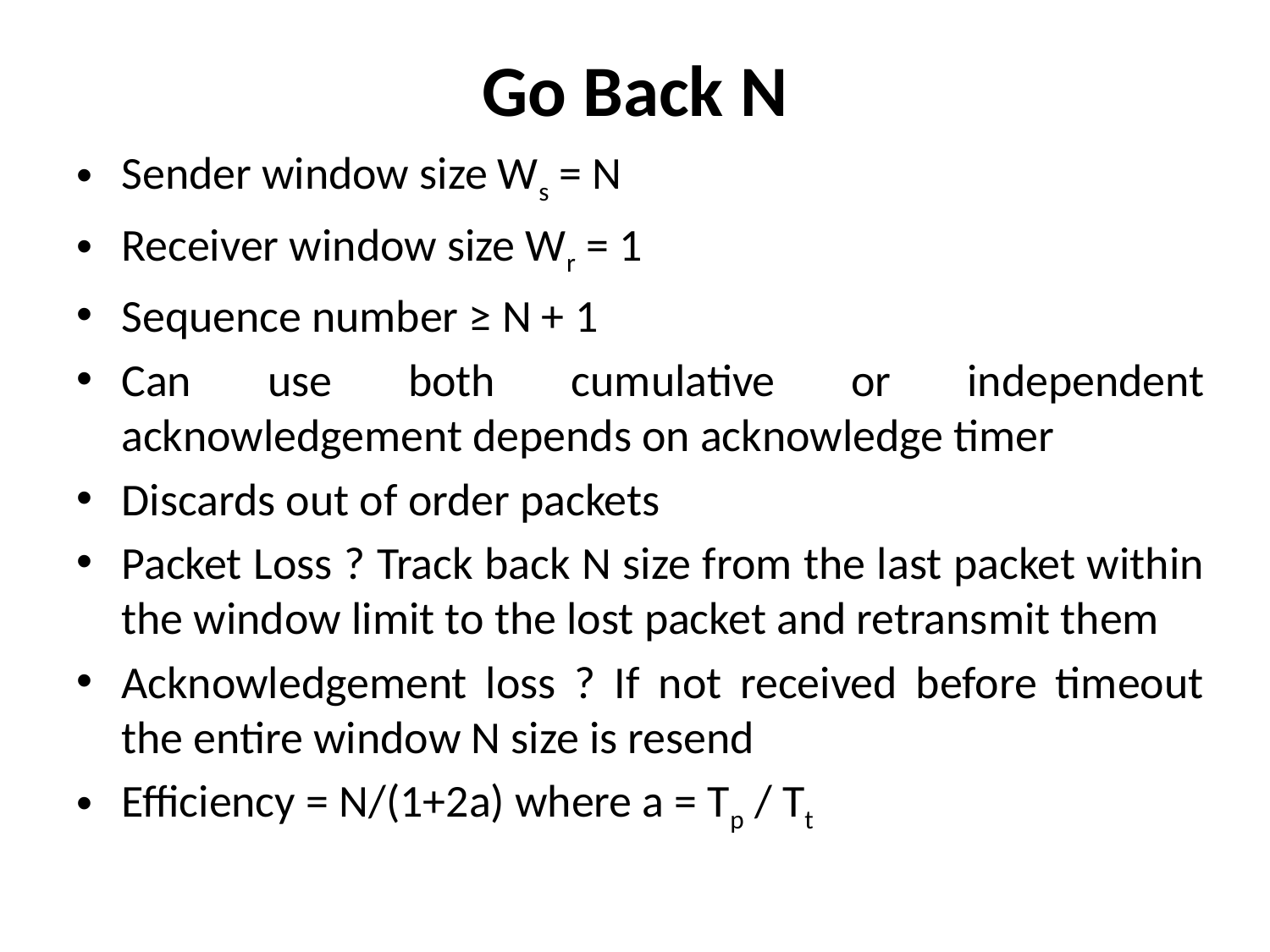

# Go Back N
Sender window size Ws = N
Receiver window size Wr = 1
Sequence number ≥ N + 1
Can use both cumulative or independent acknowledgement depends on acknowledge timer
Discards out of order packets
Packet Loss ? Track back N size from the last packet within the window limit to the lost packet and retransmit them
Acknowledgement loss ? If not received before timeout the entire window N size is resend
Efficiency = N/(1+2a) where a = Tp / Tt